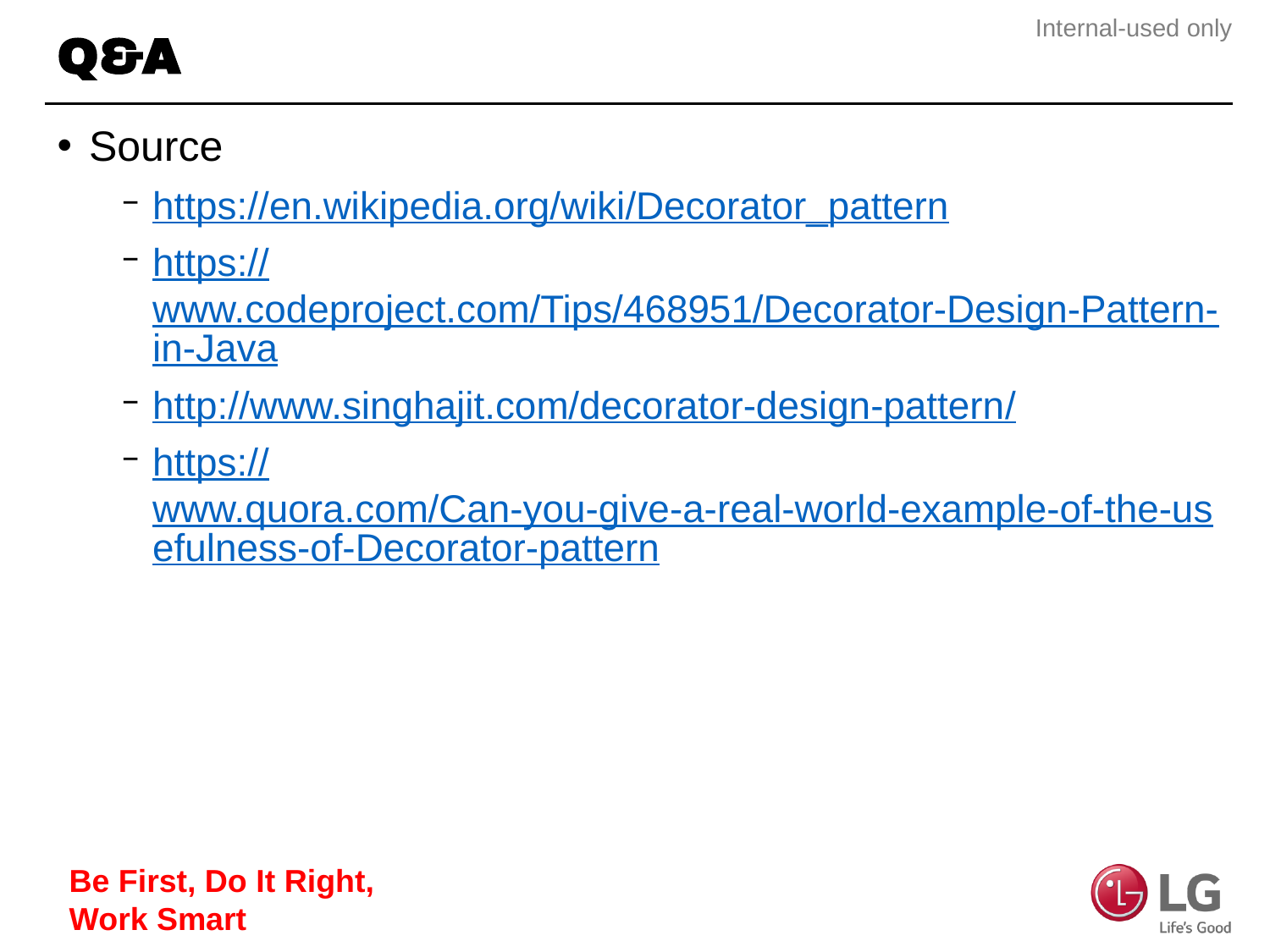

# Q&A
Source
https://en.wikipedia.org/wiki/Decorator_pattern
https://www.codeproject.com/Tips/468951/Decorator-Design-Pattern-in-Java
http://www.singhajit.com/decorator-design-pattern/
https://www.quora.com/Can-you-give-a-real-world-example-of-the-usefulness-of-Decorator-pattern